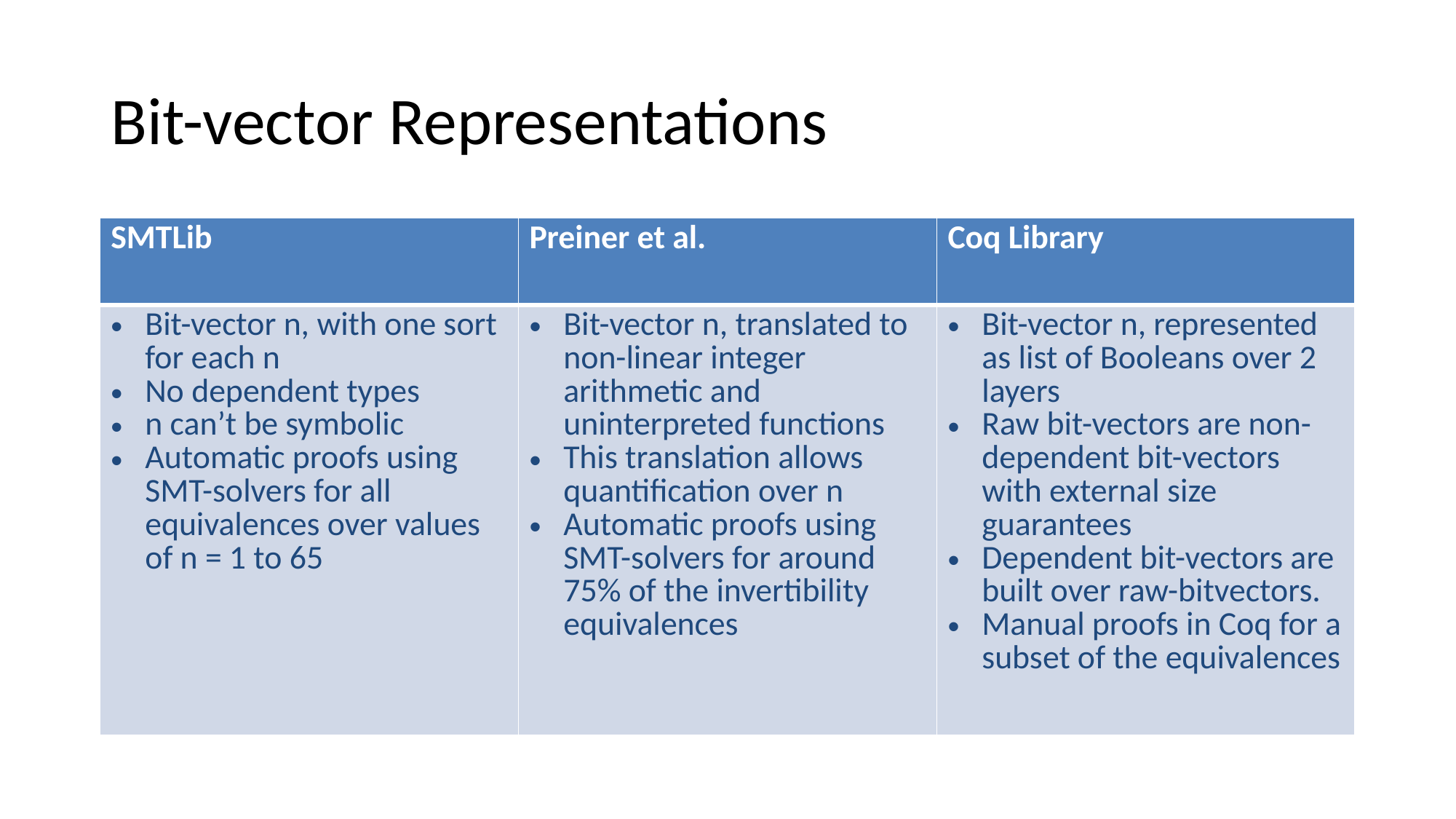

# Bit-vector Representations
| SMTLib | Preiner et al. | Coq Library |
| --- | --- | --- |
| Bit-vector n, with one sort for each n No dependent types n can’t be symbolic Automatic proofs using SMT-solvers for all equivalences over values of n = 1 to 65 | Bit-vector n, translated to non-linear integer arithmetic and uninterpreted functions This translation allows quantification over n Automatic proofs using SMT-solvers for around 75% of the invertibility equivalences | Bit-vector n, represented as list of Booleans over 2 layers Raw bit-vectors are non-dependent bit-vectors with external size guarantees Dependent bit-vectors are built over raw-bitvectors. Manual proofs in Coq for a subset of the equivalences |